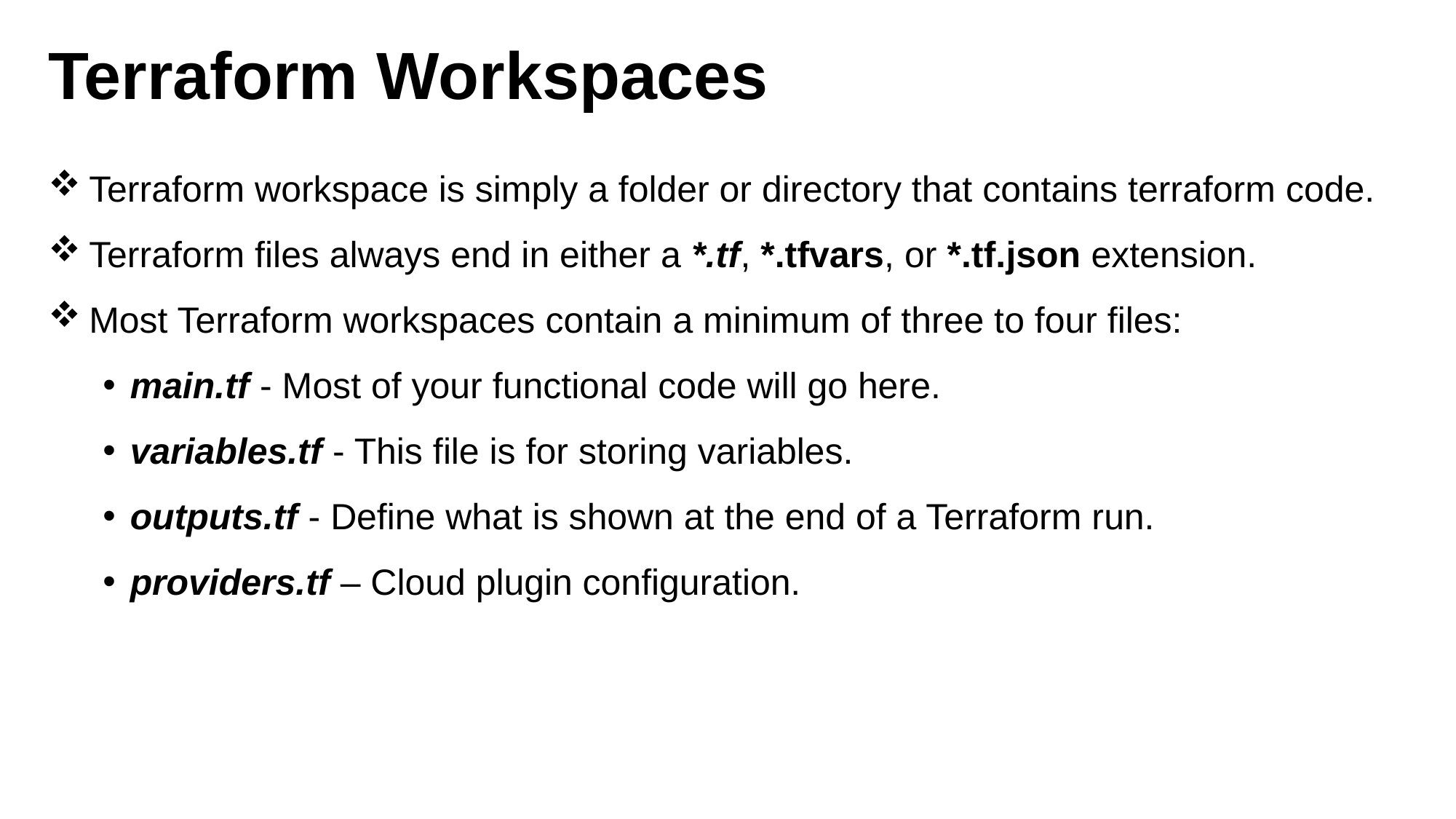

# Terraform Workspaces
Terraform workspace is simply a folder or directory that contains terraform code.
Terraform files always end in either a *.tf, *.tfvars, or *.tf.json extension.
Most Terraform workspaces contain a minimum of three to four files:
main.tf - Most of your functional code will go here.
variables.tf - This file is for storing variables.
outputs.tf - Define what is shown at the end of a Terraform run.
providers.tf – Cloud plugin configuration.